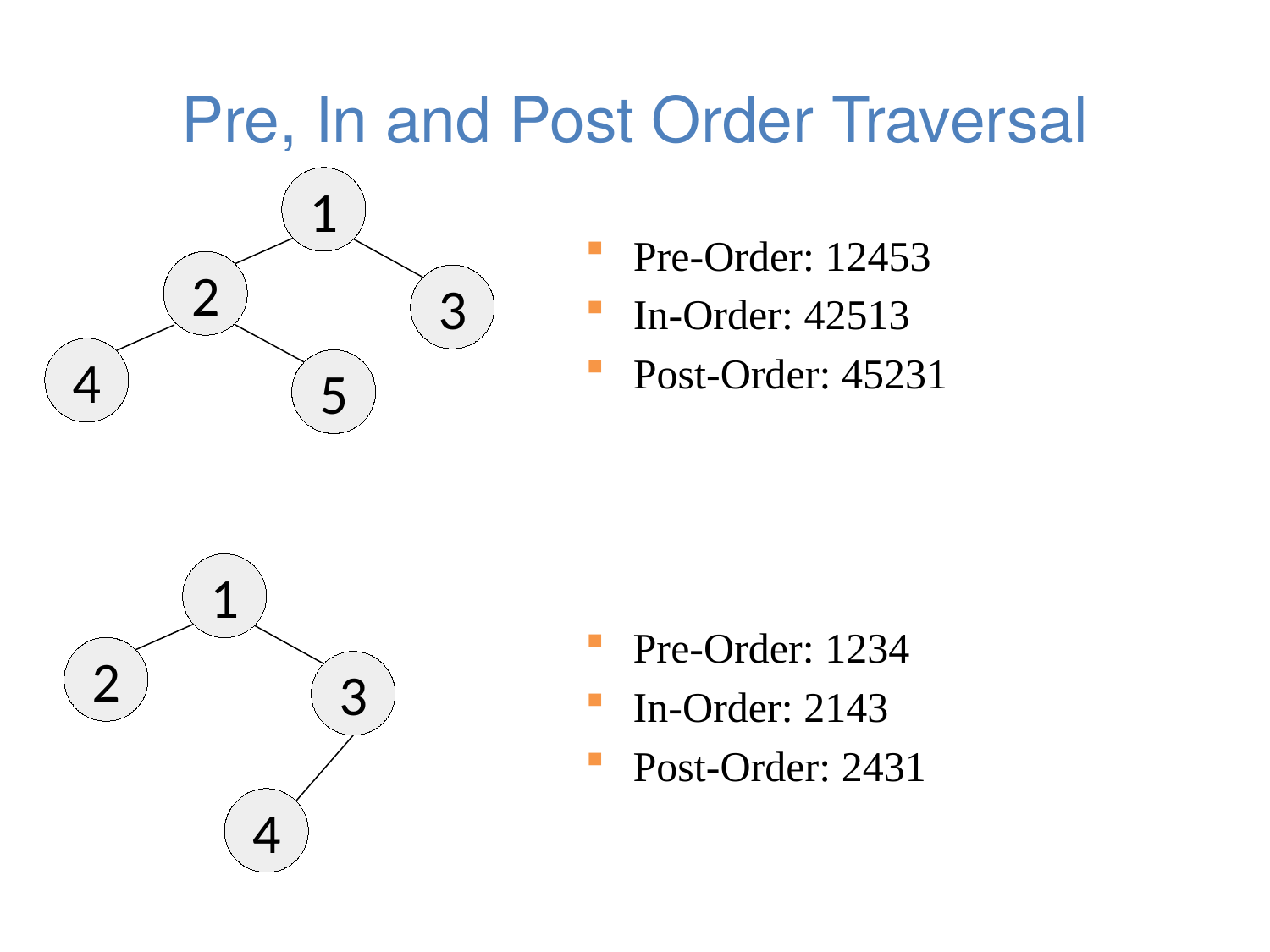

# Pre, In and Post Order Traversal
1
Pre-Order: 12453
In-Order: 42513
Post-Order: 45231
2
3
4
5
1
Pre-Order: 1234
In-Order: 2143
Post-Order: 2431
2
3
4